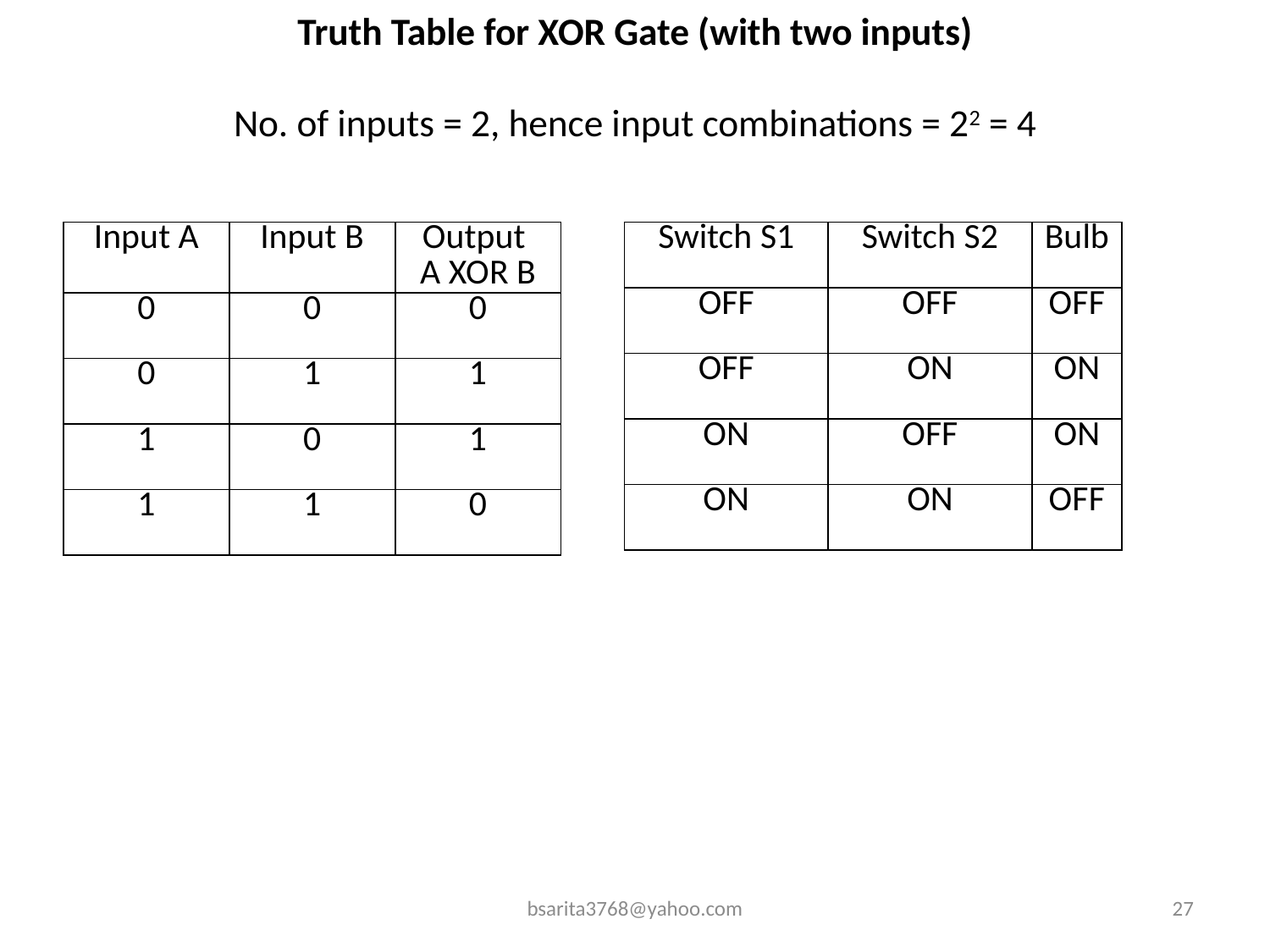

# Truth Table for XOR Gate (with two inputs)   No. of inputs = 2, hence input combinations = 22 = 4
| Input A | Input B | Output A XOR B |
| --- | --- | --- |
| 0 | 0 | 0 |
| 0 | 1 | 1 |
| 1 | 0 | 1 |
| 1 | 1 | 0 |
| Switch S1 | Switch S2 | Bulb |
| --- | --- | --- |
| OFF | OFF | OFF |
| OFF | ON | ON |
| ON | OFF | ON |
| ON | ON | OFF |
bsarita3768@yahoo.com
27